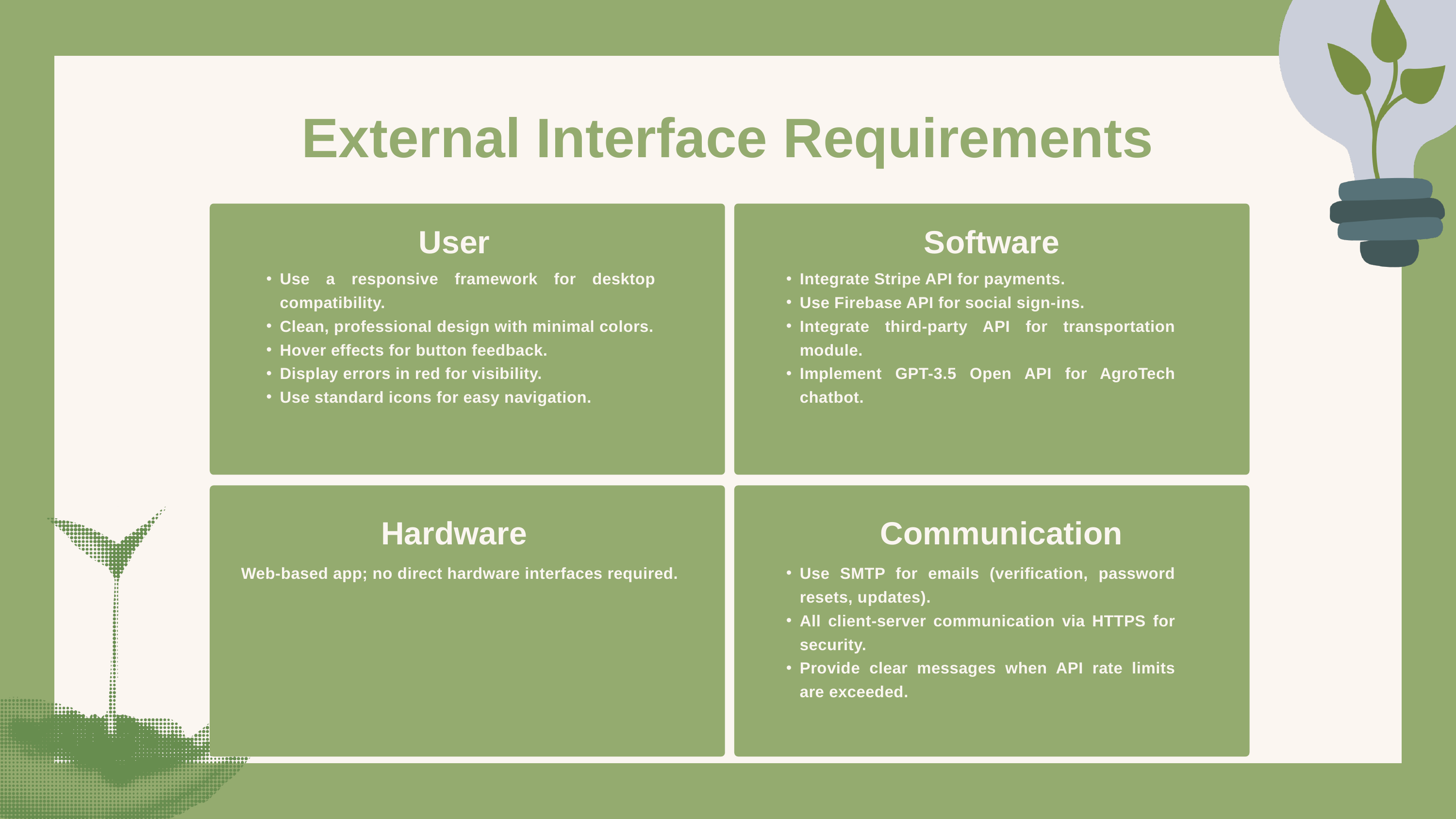

External Interface Requirements

User
Software
Use a responsive framework for desktop compatibility.
Clean, professional design with minimal colors.
Hover effects for button feedback.
Display errors in red for visibility.
Use standard icons for easy navigation.

Integrate Stripe API for payments.
Use Firebase API for social sign-ins.
Integrate third-party API for transportation module.
Implement GPT-3.5 Open API for AgroTech chatbot.

Hardware
Communication
Web-based app; no direct hardware interfaces required.
Use SMTP for emails (verification, password resets, updates).
All client-server communication via HTTPS for security.
Provide clear messages when API rate limits are exceeded.